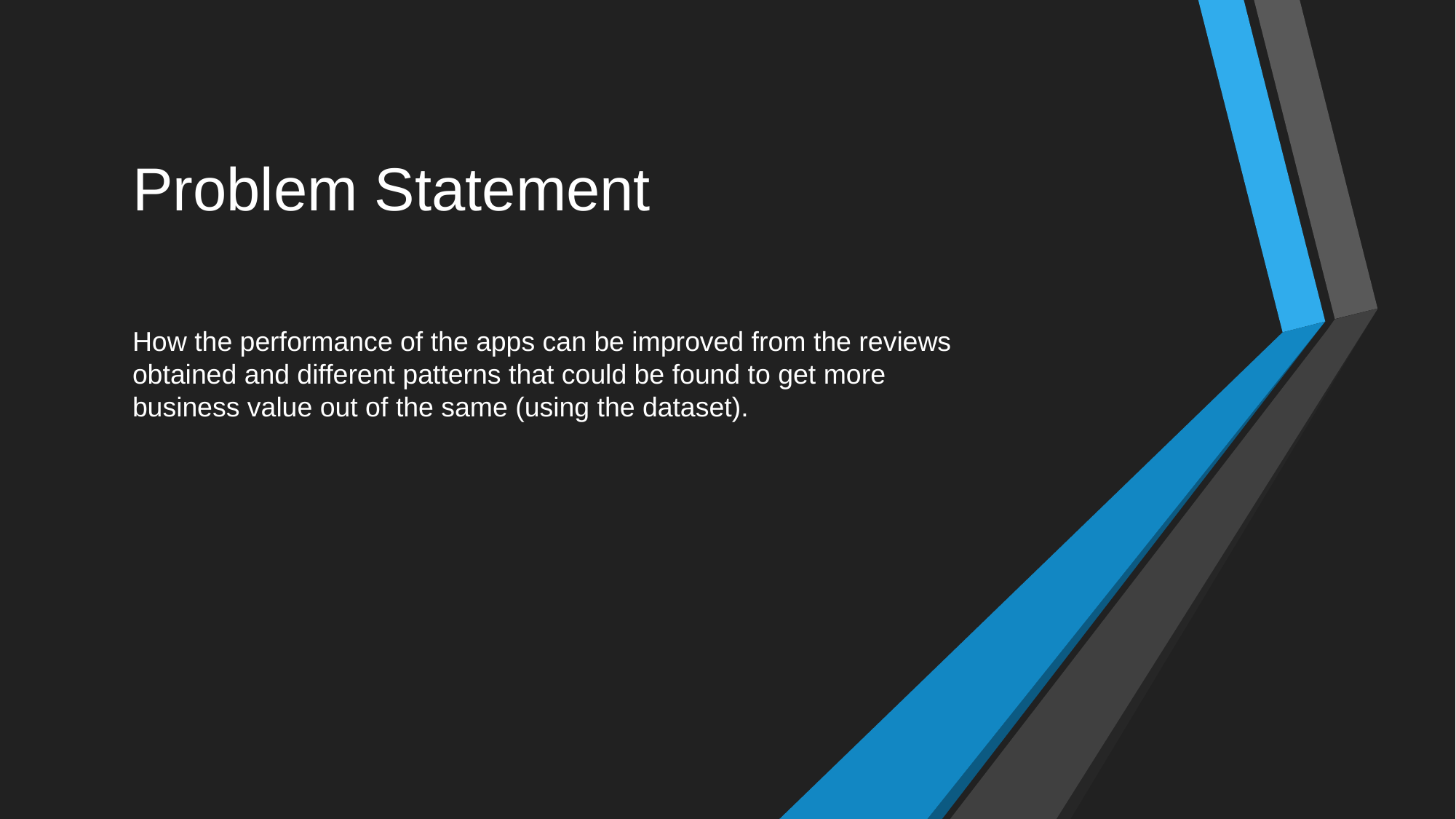

# Problem Statement
How the performance of the apps can be improved from the reviews obtained and different patterns that could be found to get more business value out of the same (using the dataset).